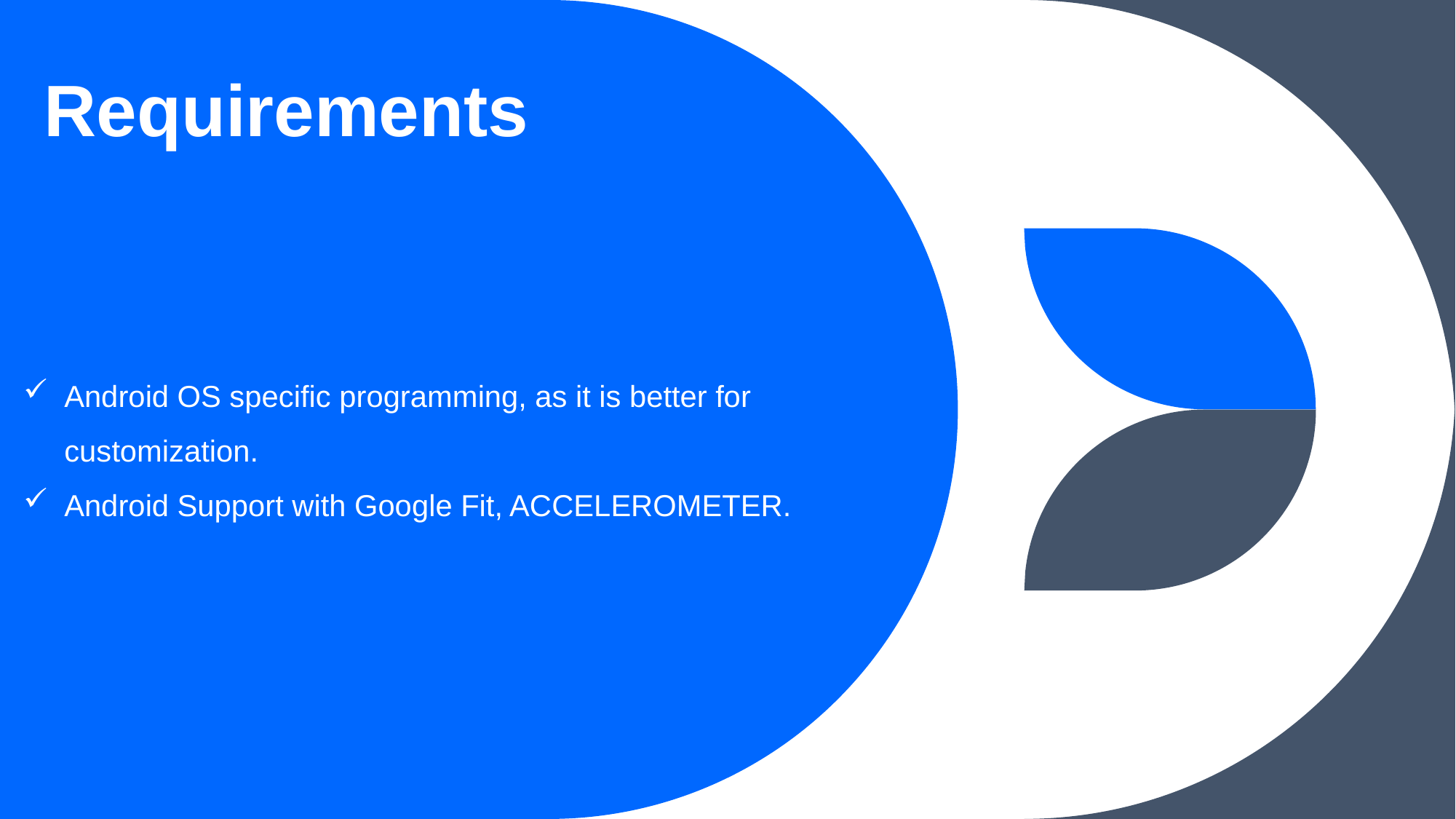

Requirements
Android OS specific programming, as it is better for customization.
Android Support with Google Fit, ACCELEROMETER.